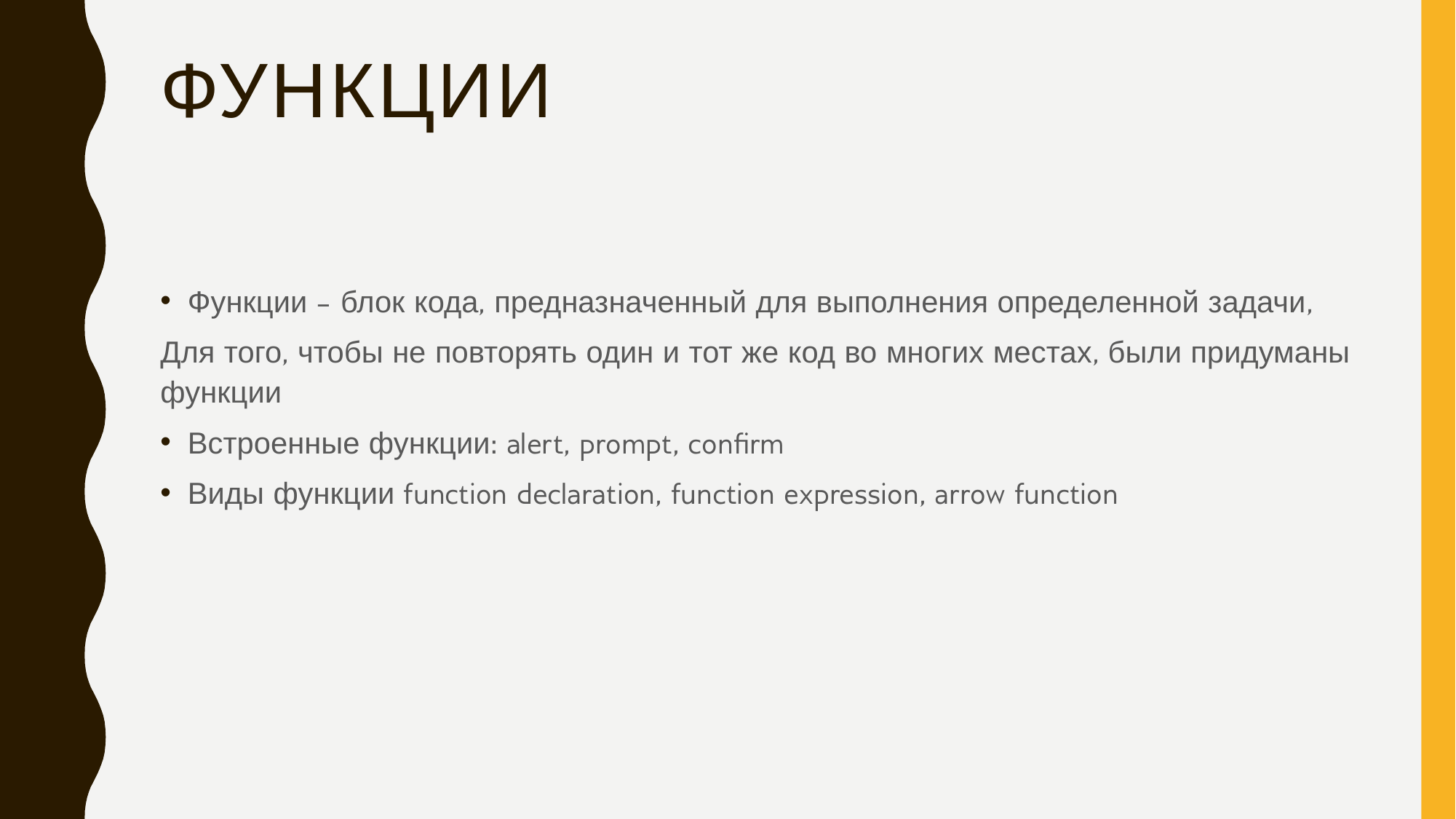

# Функции
Функции – блок кода, предназначенный для выполнения определенной задачи,
Для того, чтобы не повторять один и тот же код во многих местах, были придуманы функции
Встроенные функции: alert, prompt, confirm
Виды функции function declaration, function expression, arrow function